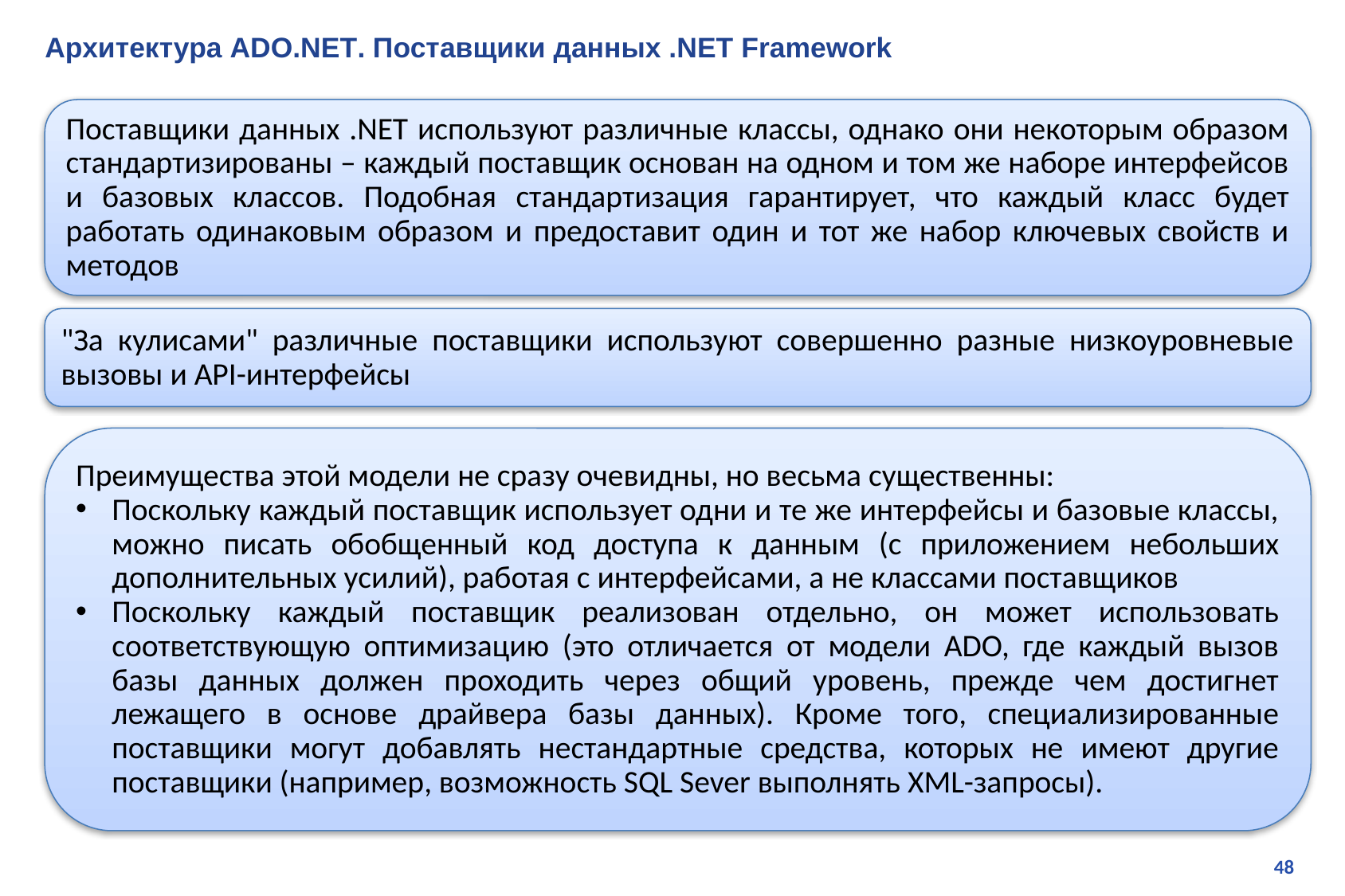

# Архитектура ADO.NET. Поставщики данных .NET Framework
Поставщики данных .NET используют различные классы, однако они некоторым образом стандартизированы – каждый поставщик основан на одном и том же наборе интерфейсов и базовых классов. Подобная стандартизация гарантирует, что каждый класс будет работать одинаковым образом и предоставит один и тот же набор ключевых свойств и методов
"За кулисами" различные поставщики используют совершенно разные низкоуровневые вызовы и API-интерфейсы
Преимущества этой модели не сразу очевидны, но весьма существенны:
Поскольку каждый поставщик использует одни и те же интерфейсы и базовые классы, можно писать обобщенный код доступа к данным (с приложением небольших дополнительных усилий), работая с интерфейсами, а не классами поставщиков
Поскольку каждый поставщик реализован отдельно, он может использовать соответствующую оптимизацию (это отличается от модели ADO, где каждый вызов базы данных должен проходить через общий уровень, прежде чем достигнет лежащего в основе драйвера базы данных). Кроме того, специализированные поставщики могут добавлять нестандартные средства, которых не имеют другие поставщики (например, возможность SQL Sever выполнять XML-запросы).